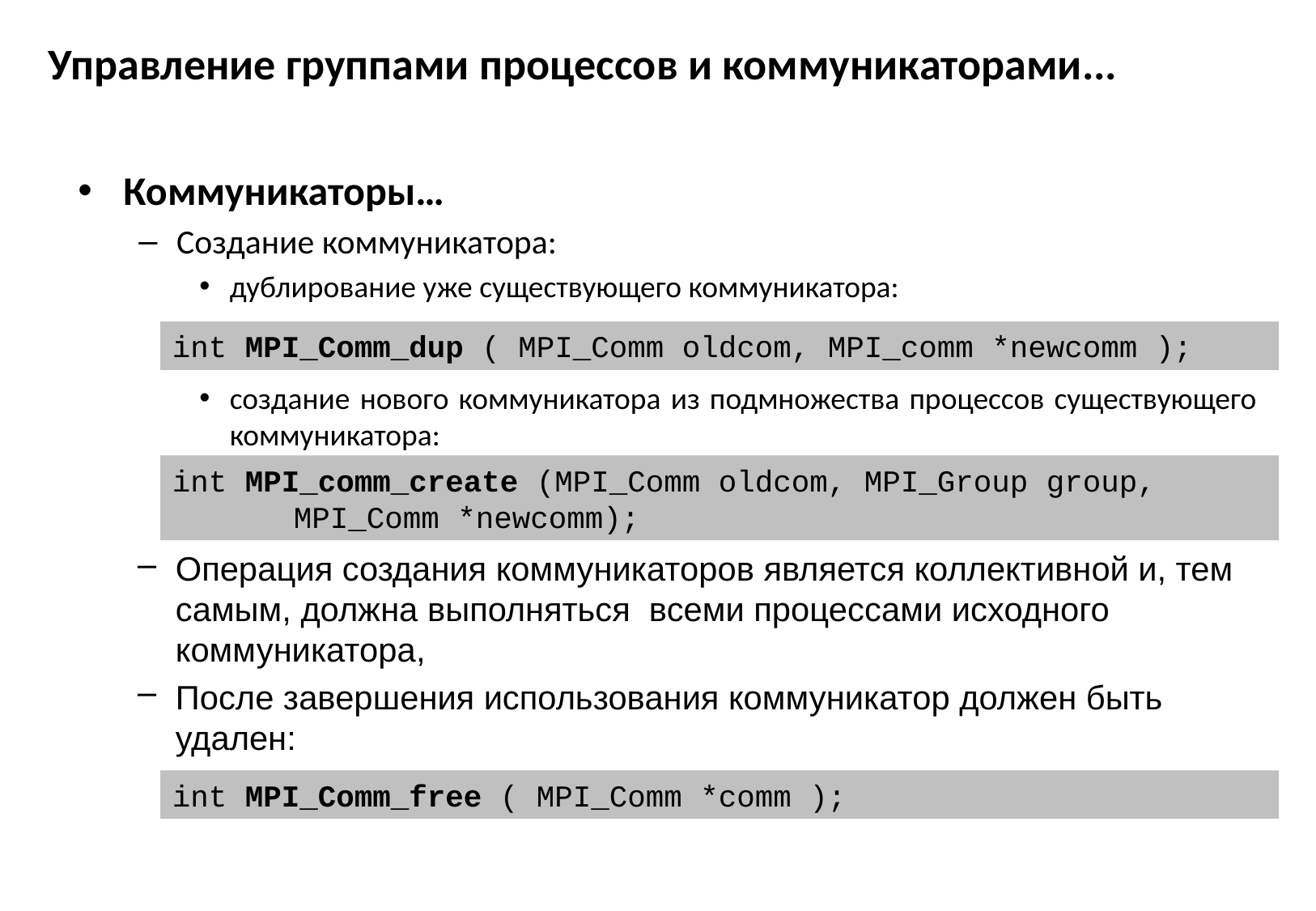

# Управление группами процессов и коммуникаторами...
Коммуникаторы…
Создание коммуникатора:
дублирование уже существующего коммуникатора:

создание нового коммуникатора из подмножества процессов существующего коммуникатора:

int MPI_Comm_dup ( MPI_Comm oldcom, MPI_comm *newcomm );
int MPI_comm_create (MPI_Comm oldcom, MPI_Group group,
	MPI_Comm *newcomm);
Операция создания коммуникаторов является коллективной и, тем самым, должна выполняться  всеми процессами исходного коммуникатора,
После завершения использования коммуникатор должен быть удален:
int MPI_Comm_free ( MPI_Comm *comm );